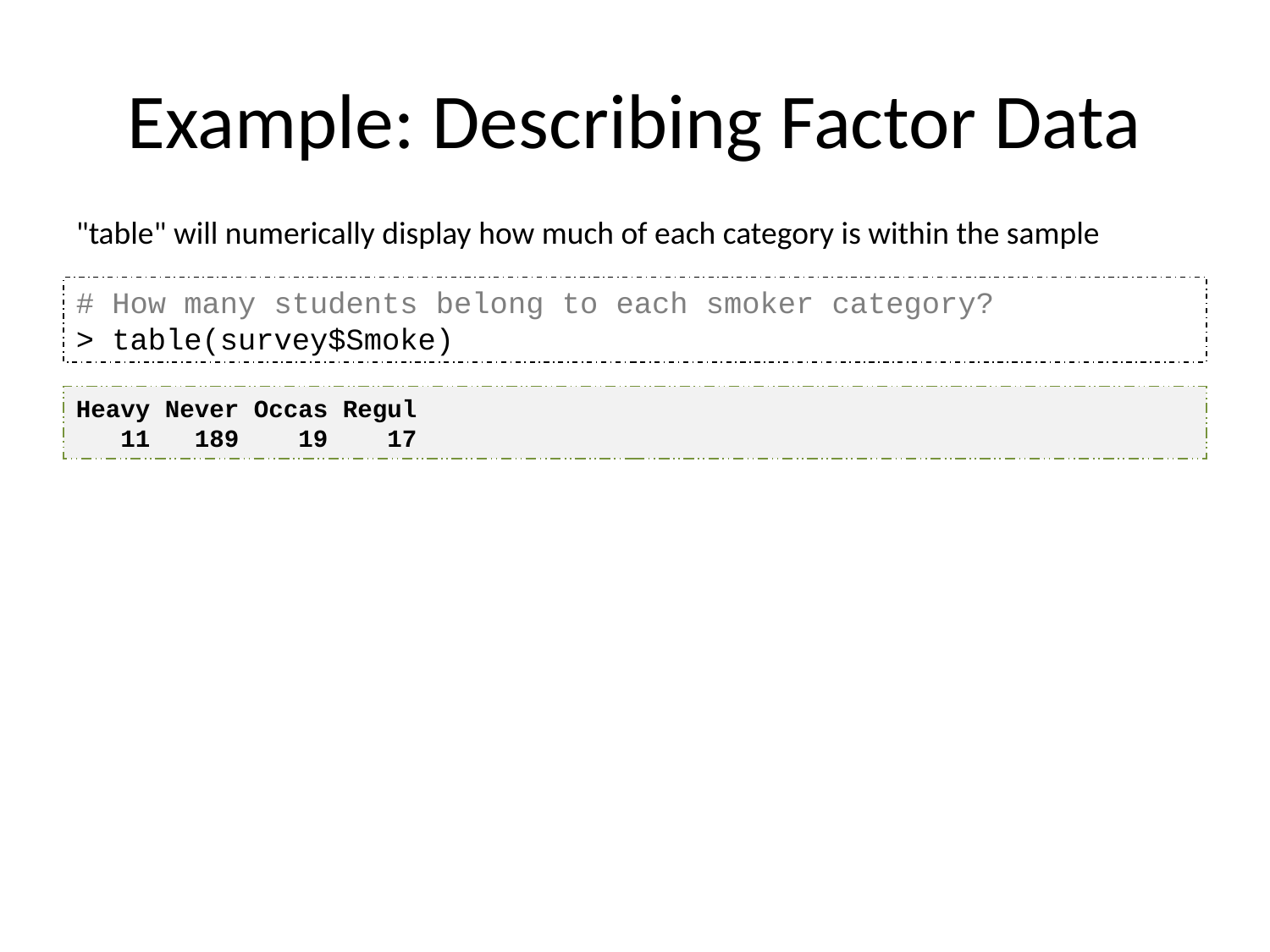

Example: Describing Factor Data
"table" will numerically display how much of each category is within the sample
# How many students belong to each smoker category?
> table(survey$Smoke)
Heavy Never Occas Regul
   11   189    19    17